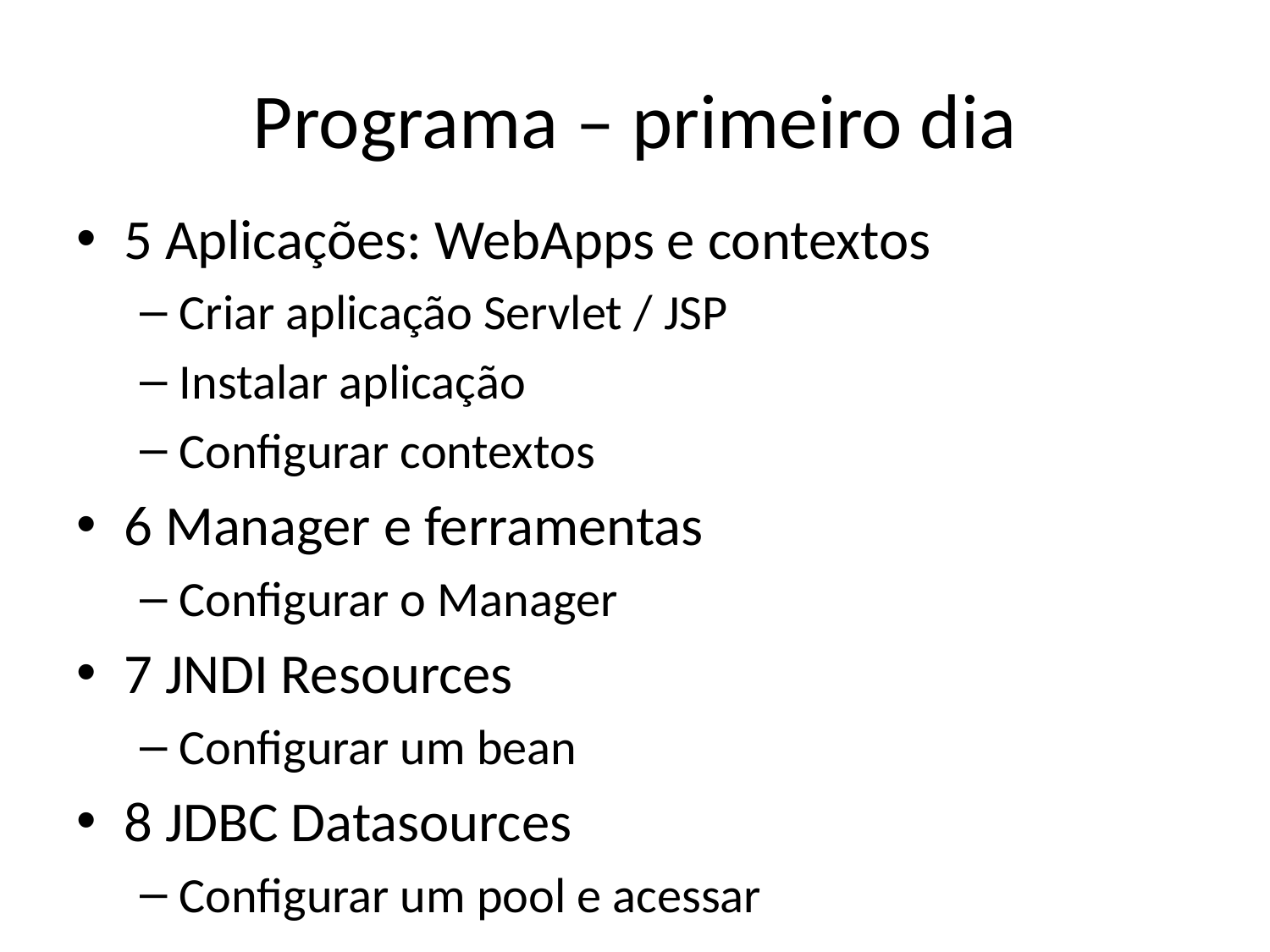

# Programa – primeiro dia
5 Aplicações: WebApps e contextos
Criar aplicação Servlet / JSP
Instalar aplicação
Configurar contextos
6 Manager e ferramentas
Configurar o Manager
7 JNDI Resources
Configurar um bean
8 JDBC Datasources
Configurar um pool e acessar